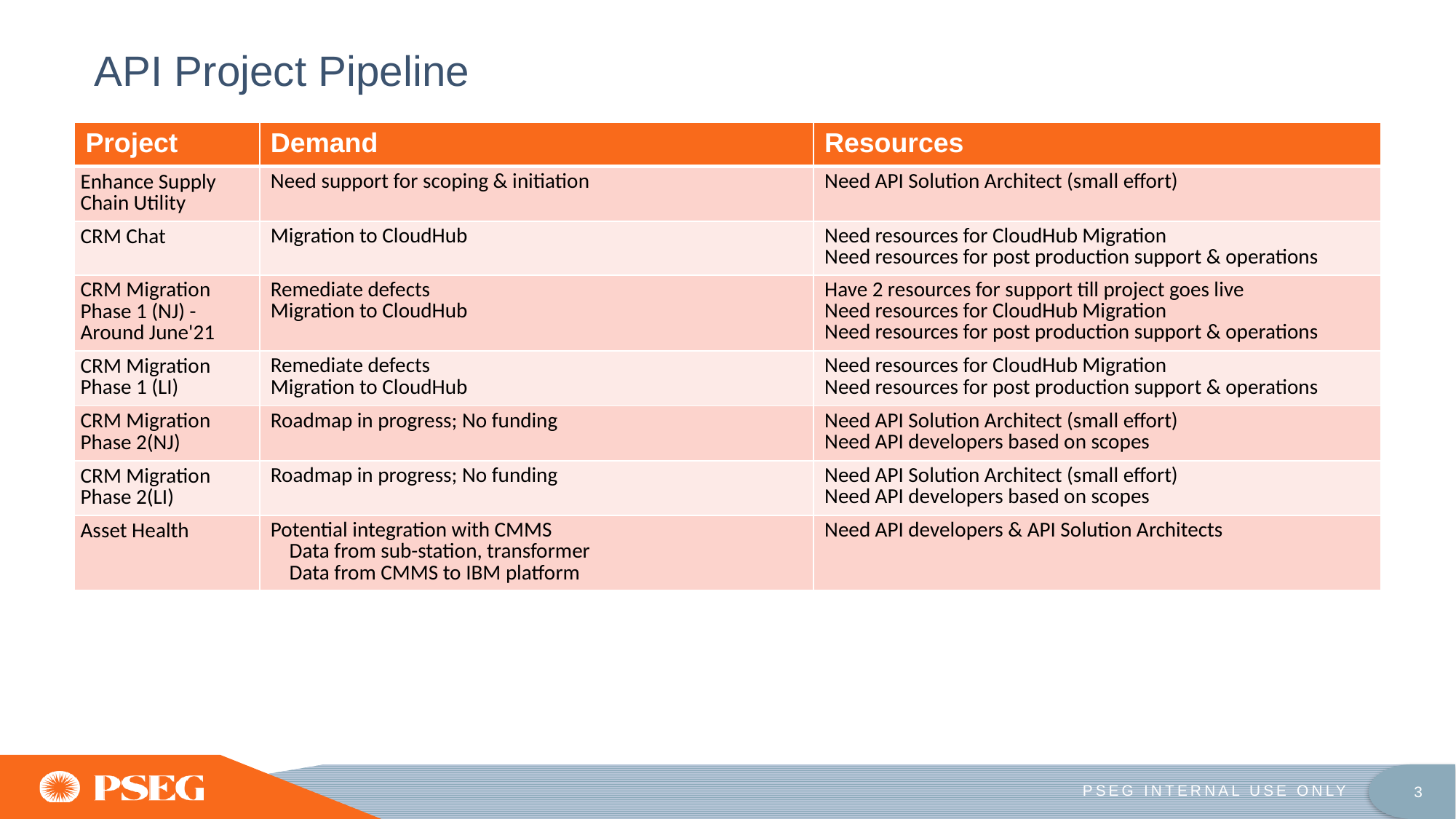

# API Project Pipeline
| Project | Demand | Resources |
| --- | --- | --- |
| Enhance Supply Chain Utility | Need support for scoping & initiation | Need API Solution Architect (small effort) |
| CRM Chat | Migration to CloudHub | Need resources for CloudHub Migration Need resources for post production support & operations |
| CRM Migration Phase 1 (NJ) - Around June'21 | Remediate defects Migration to CloudHub | Have 2 resources for support till project goes live Need resources for CloudHub Migration Need resources for post production support & operations |
| CRM Migration Phase 1 (LI) | Remediate defects Migration to CloudHub | Need resources for CloudHub Migration Need resources for post production support & operations |
| CRM Migration Phase 2(NJ) | Roadmap in progress; No funding | Need API Solution Architect (small effort) Need API developers based on scopes |
| CRM Migration Phase 2(LI) | Roadmap in progress; No funding | Need API Solution Architect (small effort) Need API developers based on scopes |
| Asset Health | Potential integration with CMMS Data from sub-station, transformer Data from CMMS to IBM platform | Need API developers & API Solution Architects |
PSEG INTERNAL USE ONLY